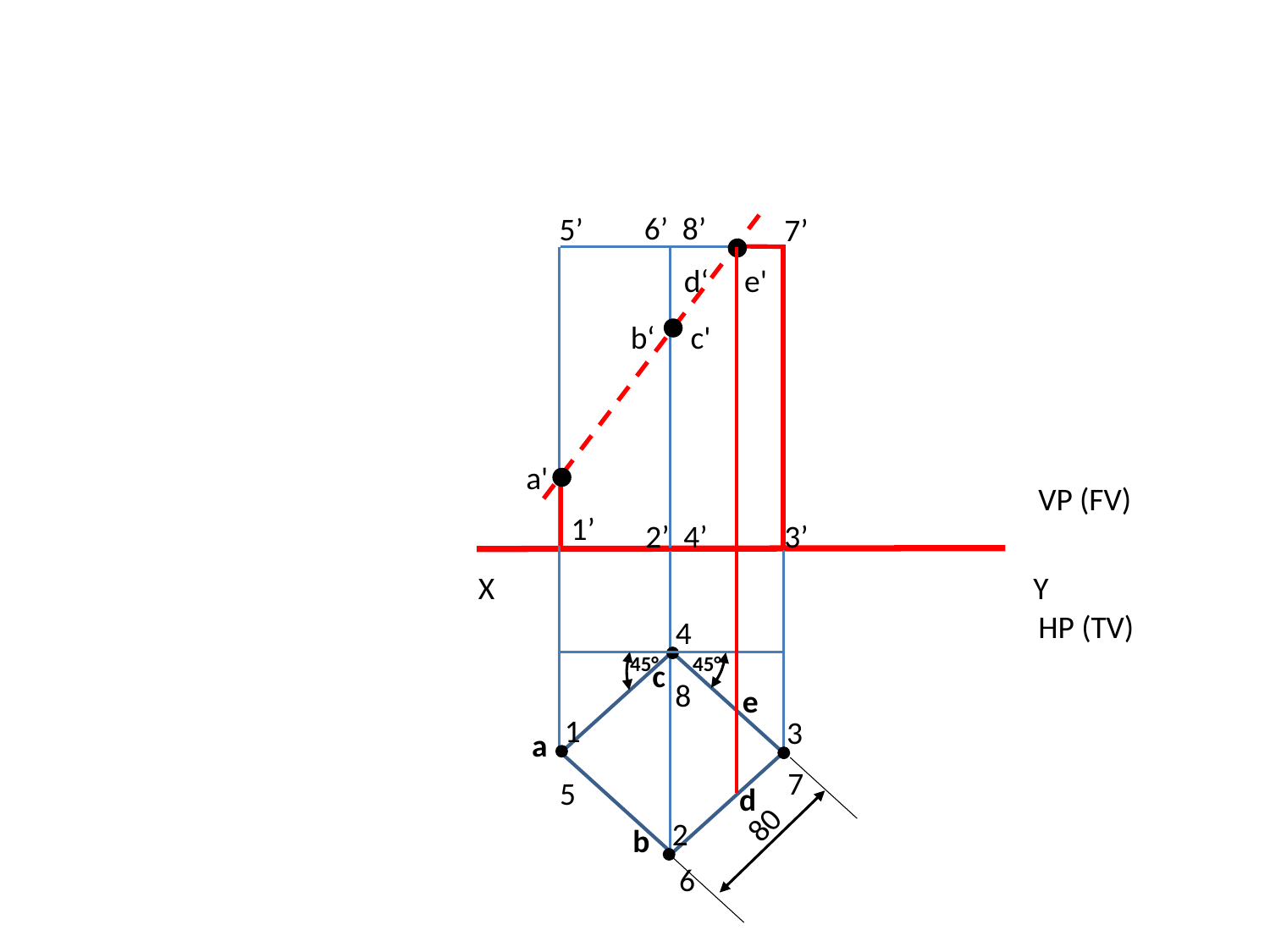

6’  8’
5’
7’

d‘     e'

b‘     c'

a'

VP (FV)
X
Y
HP (TV)
1’
2’  4’
3’

45°

45°
4

8
c

e

1

5
3

7
a
d
80
2

6
b